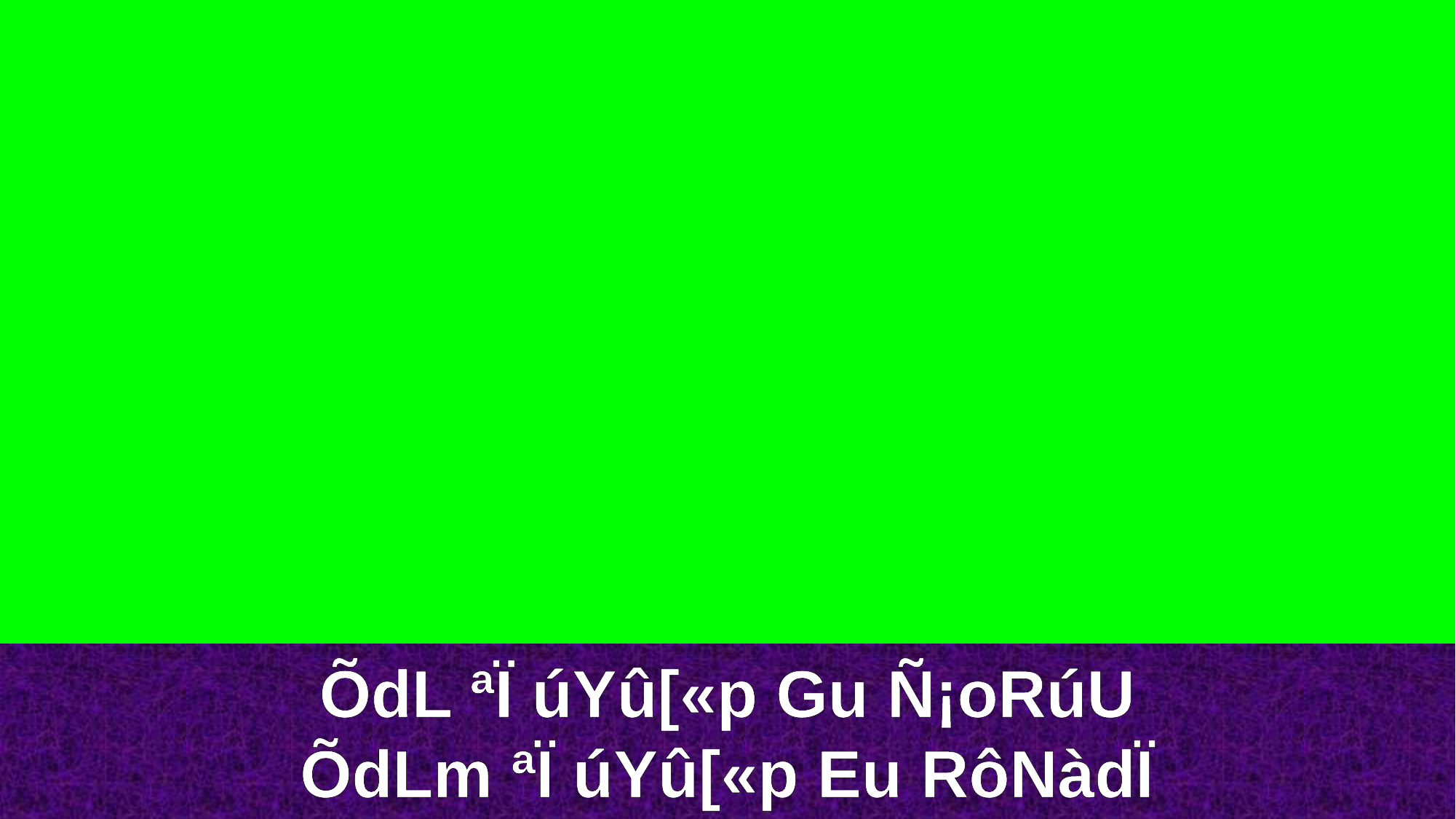

ÕdL ªÏ úYû[«p Gu Ñ¡oRúU
ÕdLm ªÏ úYû[«p Eu RôNàdÏ